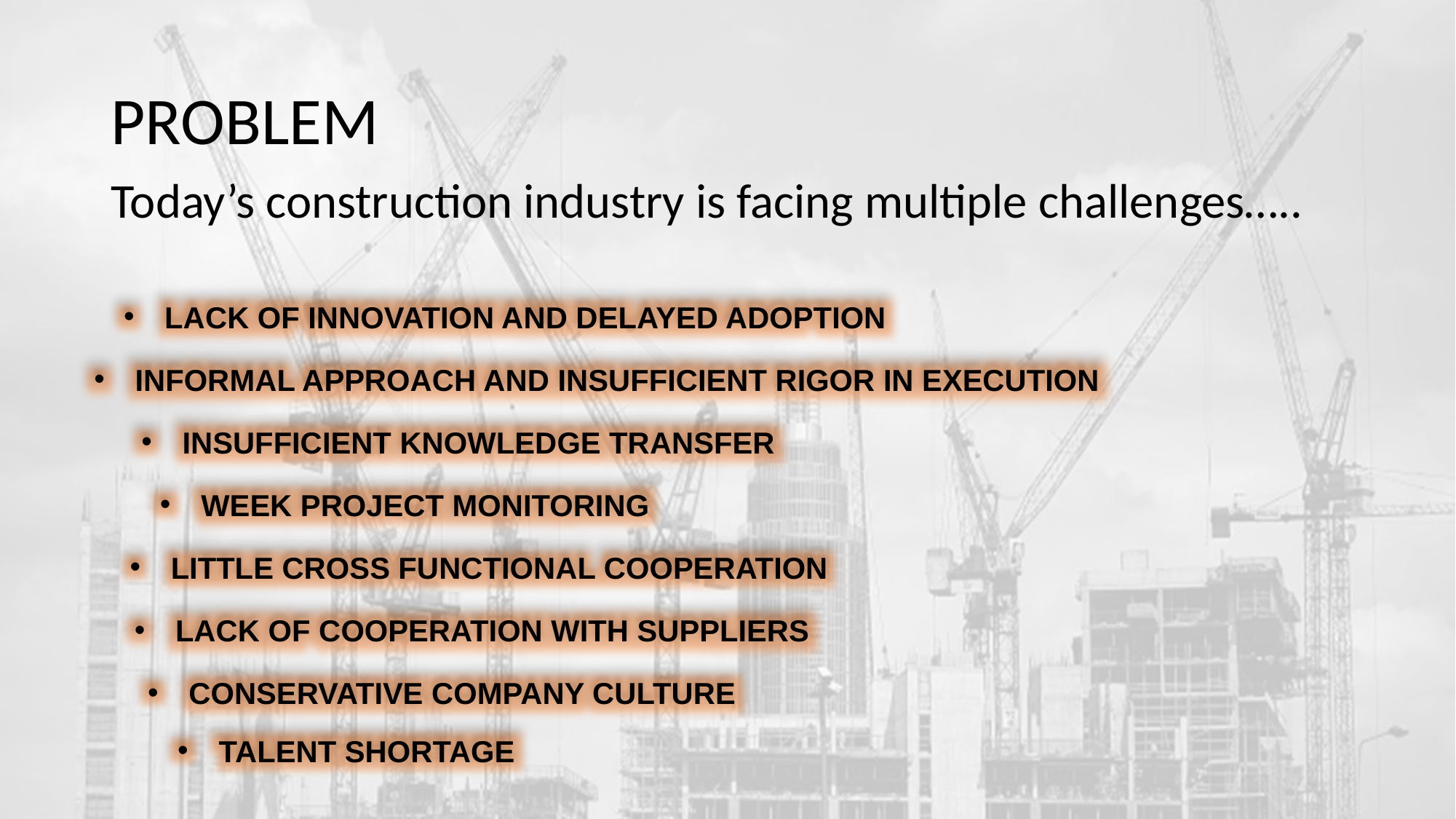

# PROBLEM
Today’s construction industry is facing multiple challenges…..

LACK OF INNOVATION AND DELAYED ADOPTION
INFORMAL APPROACH AND INSUFFICIENT RIGOR IN EXECUTION
INSUFFICIENT KNOWLEDGE TRANSFER
WEEK PROJECT MONITORING
LITTLE CROSS FUNCTIONAL COOPERATION
LACK OF COOPERATION WITH SUPPLIERS
CONSERVATIVE COMPANY CULTURE
TALENT SHORTAGE